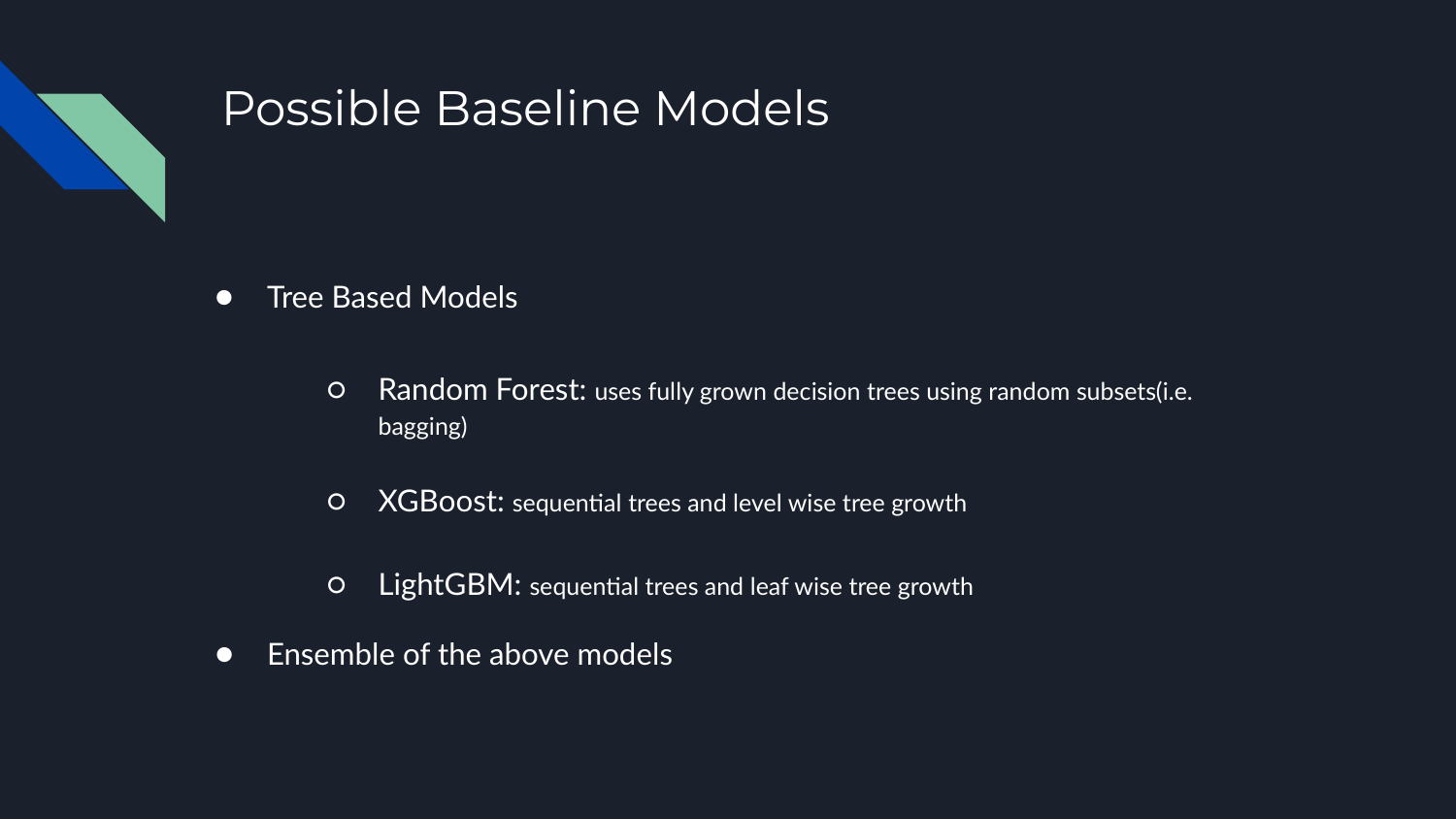

# Possible Baseline Models

Tree Based Models
Random Forest: uses fully grown decision trees using random subsets(i.e. bagging)
XGBoost: sequential trees and level wise tree growth
LightGBM: sequential trees and leaf wise tree growth
Ensemble of the above models